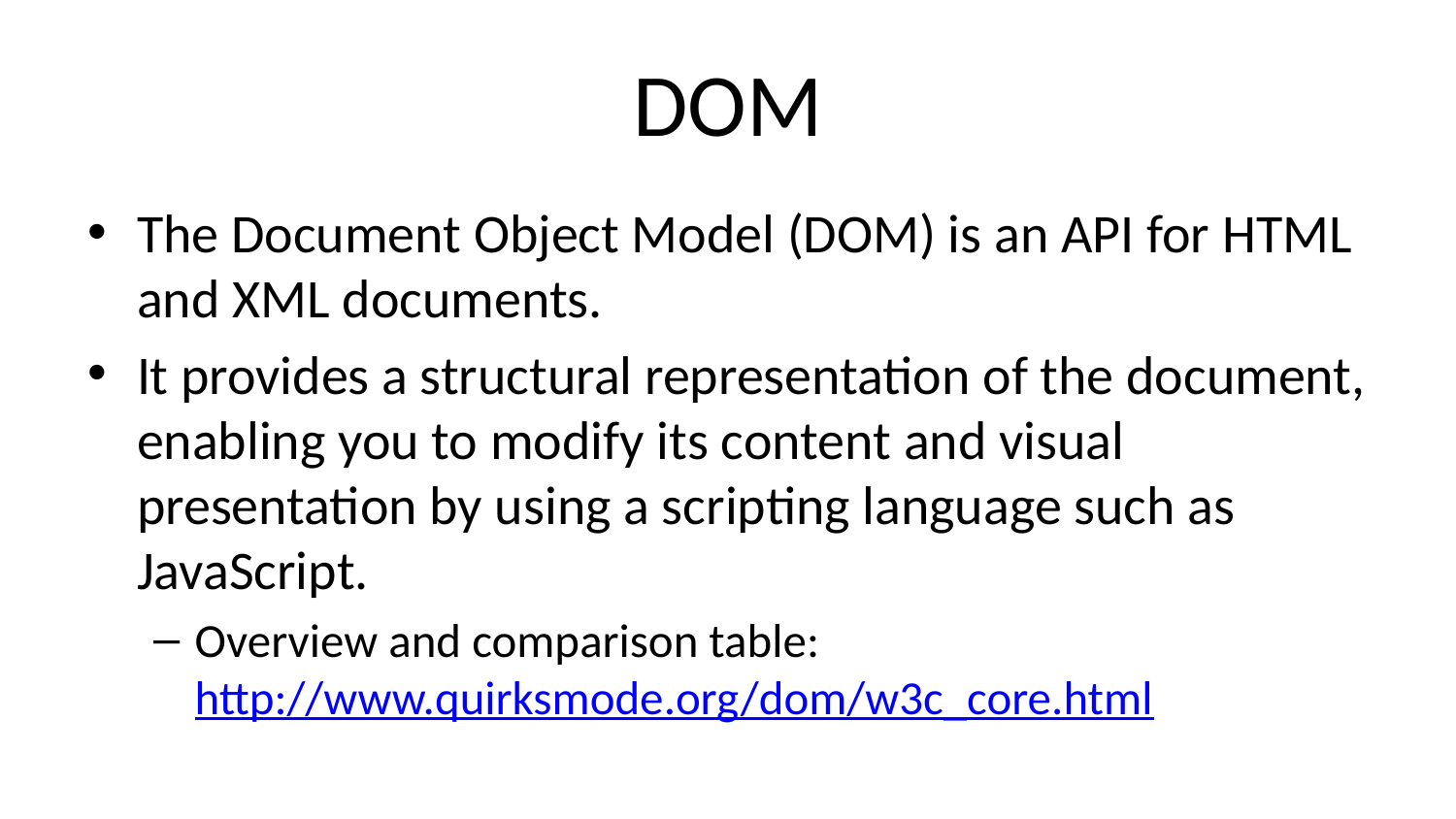

# DOM
The Document Object Model (DOM) is an API for HTML and XML documents.
It provides a structural representation of the document, enabling you to modify its content and visual presentation by using a scripting language such as JavaScript.
Overview and comparison table: http://www.quirksmode.org/dom/w3c_core.html